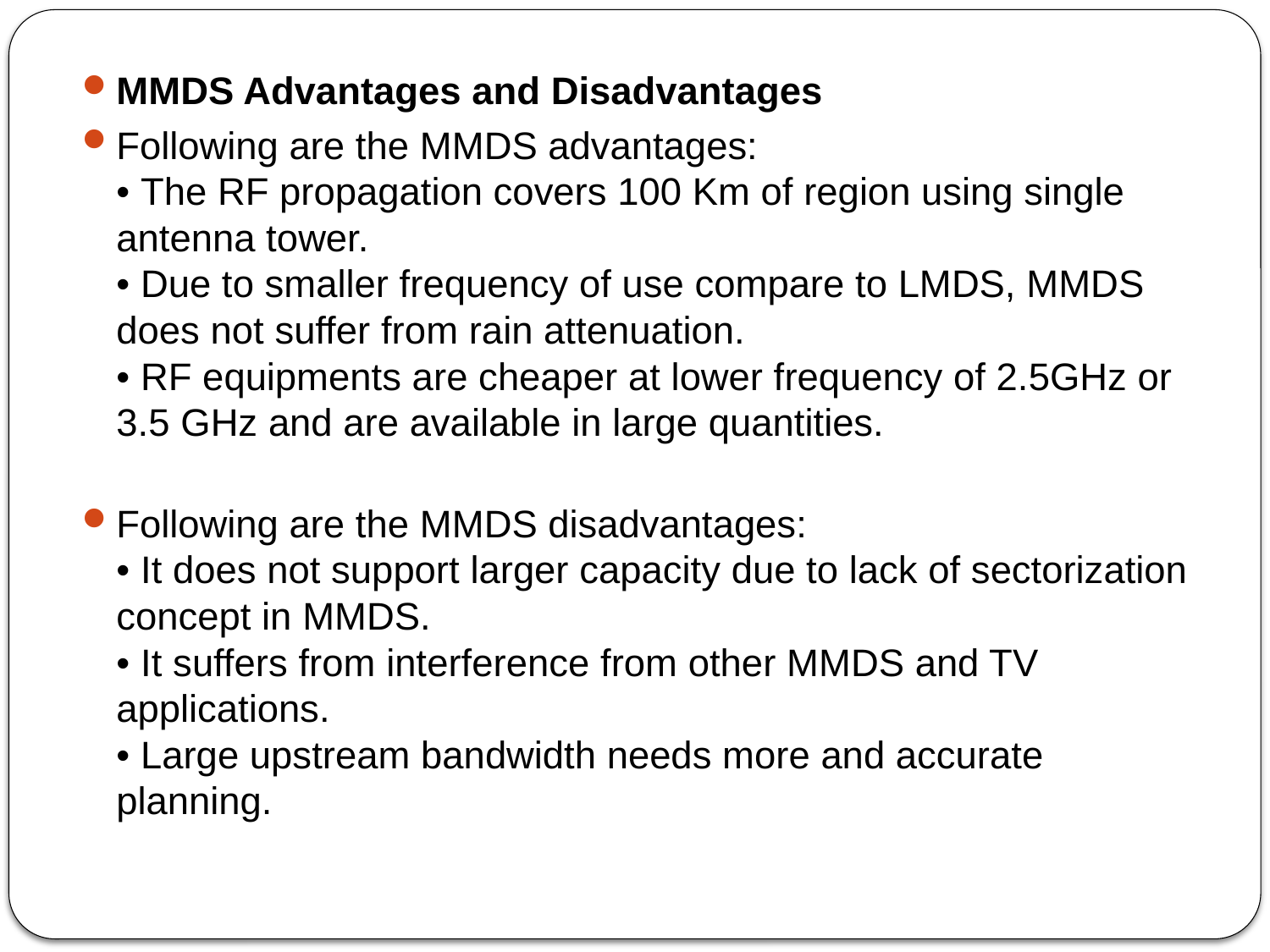

MMDS Advantages and Disadvantages
Following are the MMDS advantages: 
• The RF propagation covers 100 Km of region using single antenna tower.
• Due to smaller frequency of use compare to LMDS, MMDS does not suffer from rain attenuation. 
• RF equipments are cheaper at lower frequency of 2.5GHz or 3.5 GHz and are available in large quantities.
Following are the MMDS disadvantages: 
• It does not support larger capacity due to lack of sectorization concept in MMDS.
• It suffers from interference from other MMDS and TV applications.
• Large upstream bandwidth needs more and accurate planning.